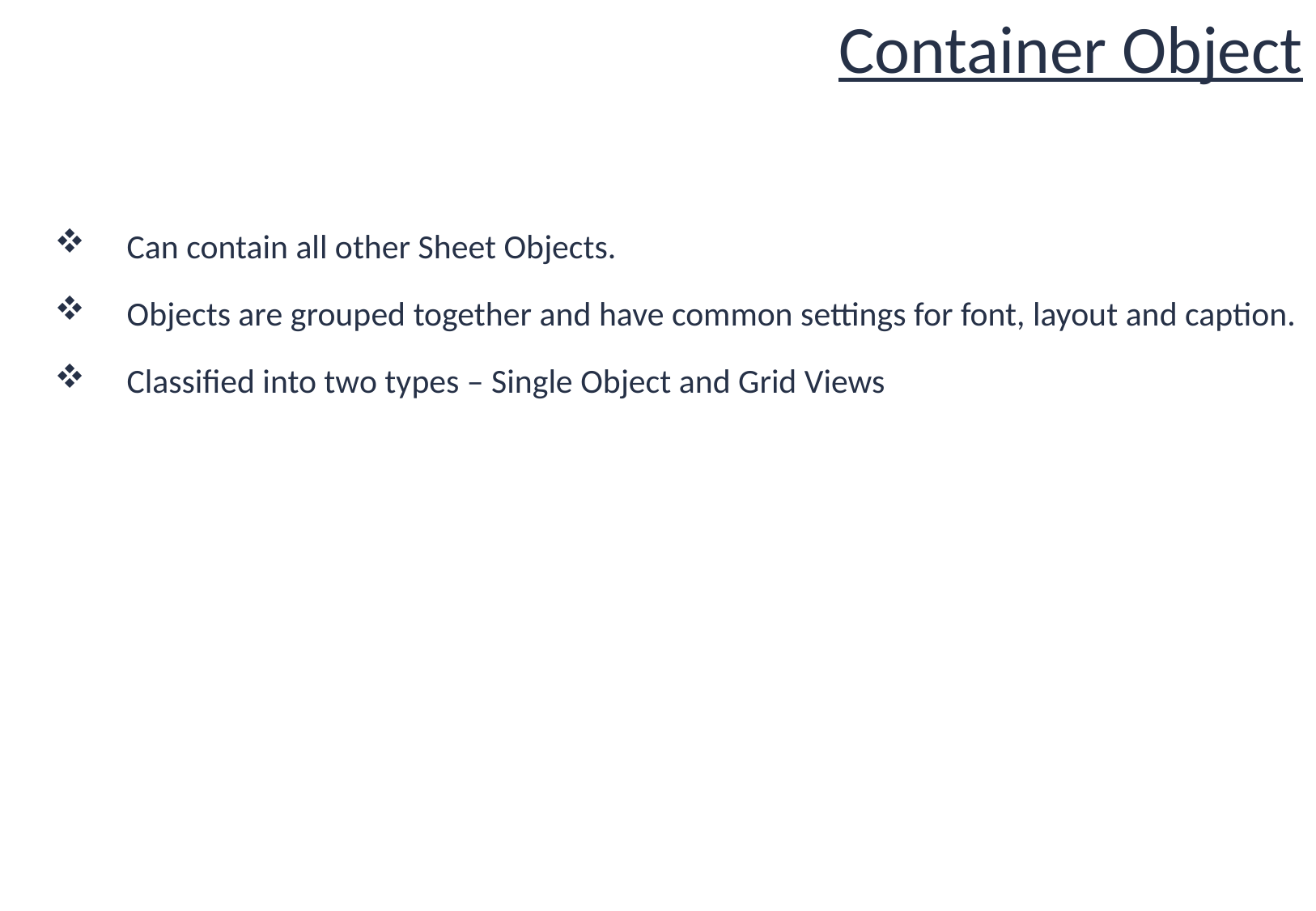

# Container Object
Can contain all other Sheet Objects.
Objects are grouped together and have common settings for font, layout and caption.
Classified into two types – Single Object and Grid Views